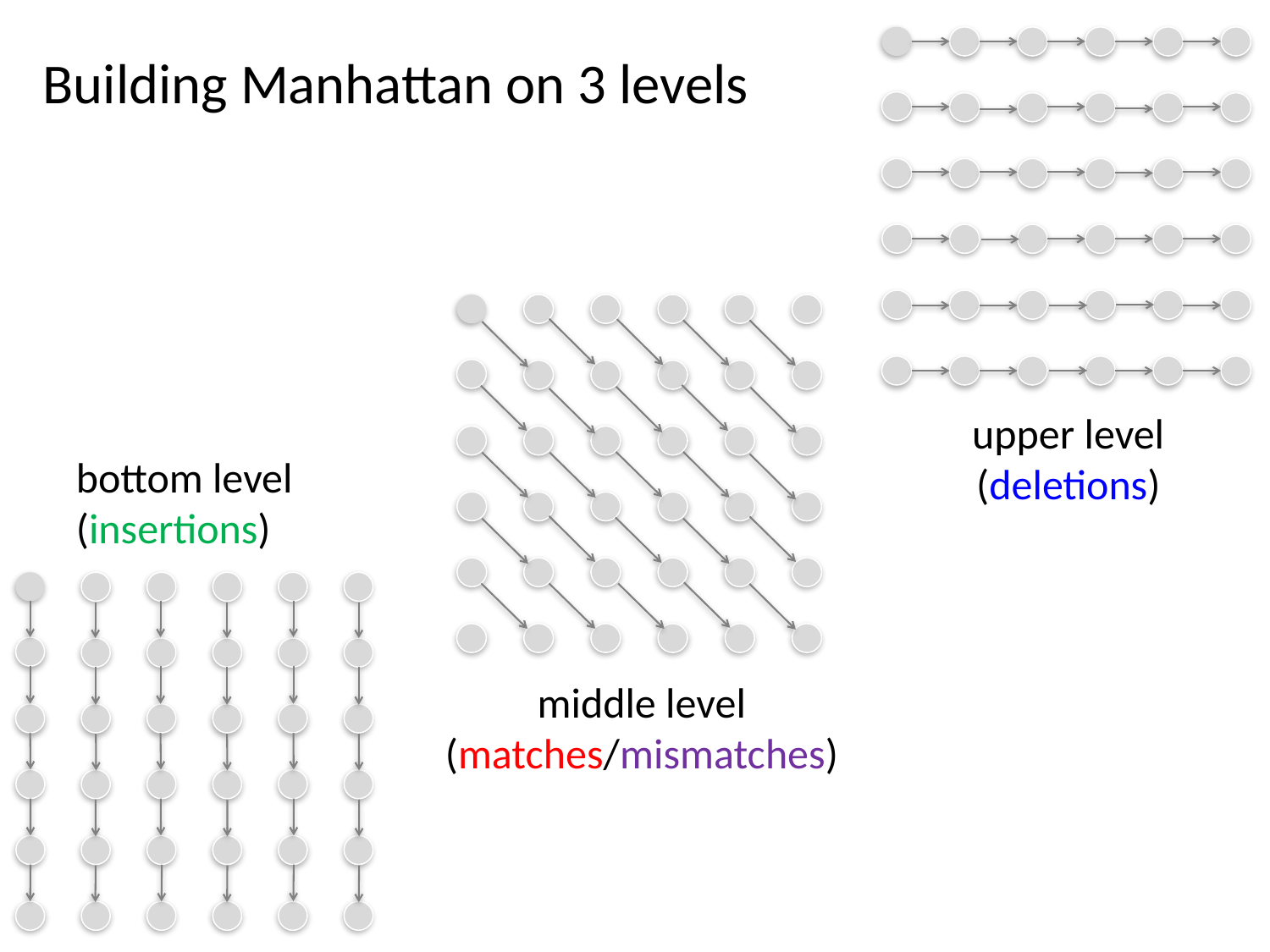

Building Manhattan on 3 levels

upper level
(deletions)

bottom level
(insertions)

middle level
(matches/mismatches)